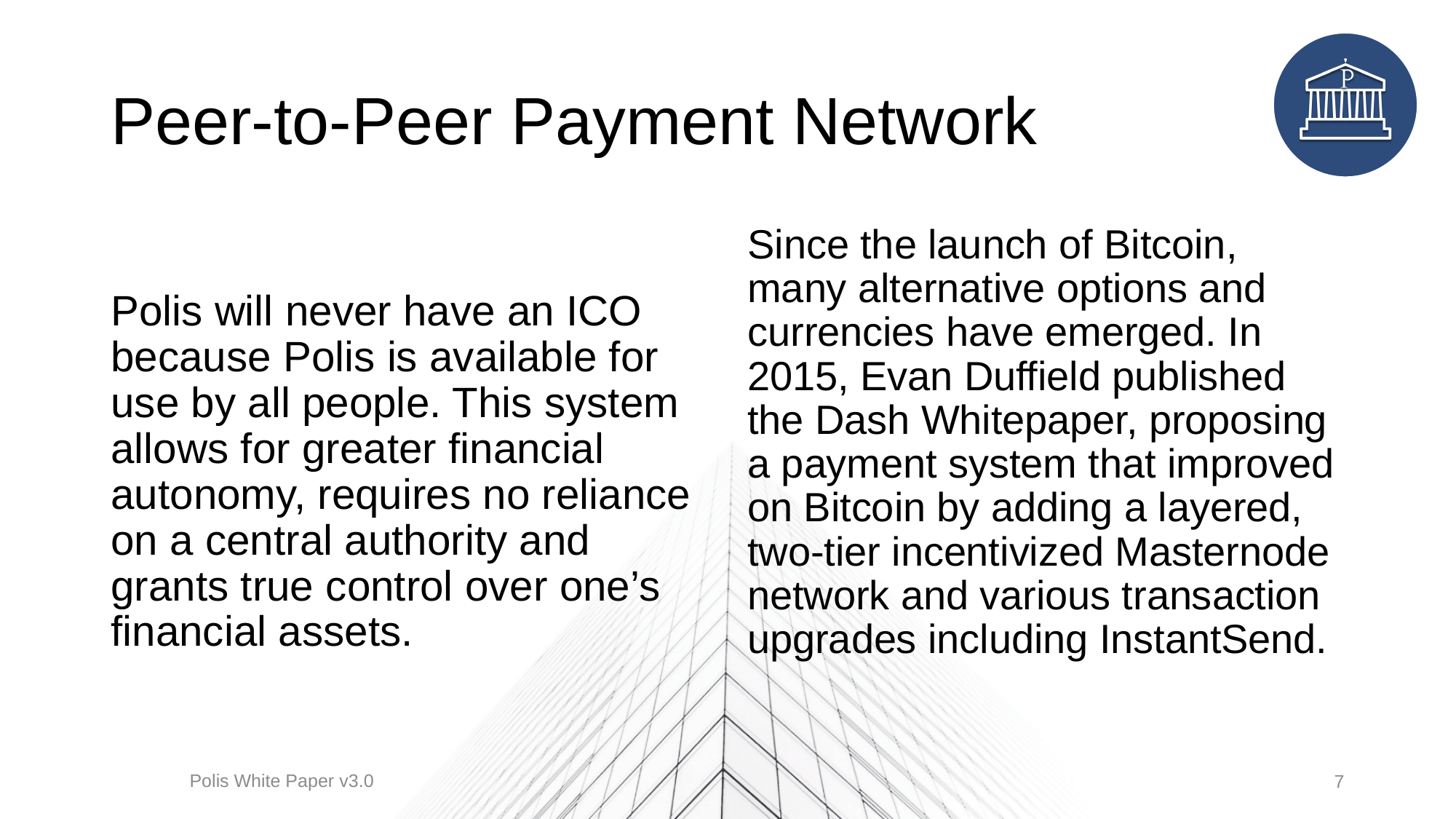

# Peer-to-Peer Payment Network

Polis will never have an ICO because Polis is available for use by all people. This system allows for greater financial autonomy, requires no reliance on a central authority and grants true control over one’s financial assets.
Since the launch of Bitcoin, many alternative options and currencies have emerged. In 2015, Evan Duffield published the Dash Whitepaper, proposing a payment system that improved on Bitcoin by adding a layered, two-tier incentivized Masternode network and various transaction upgrades including InstantSend.
Polis White Paper v3.0
7